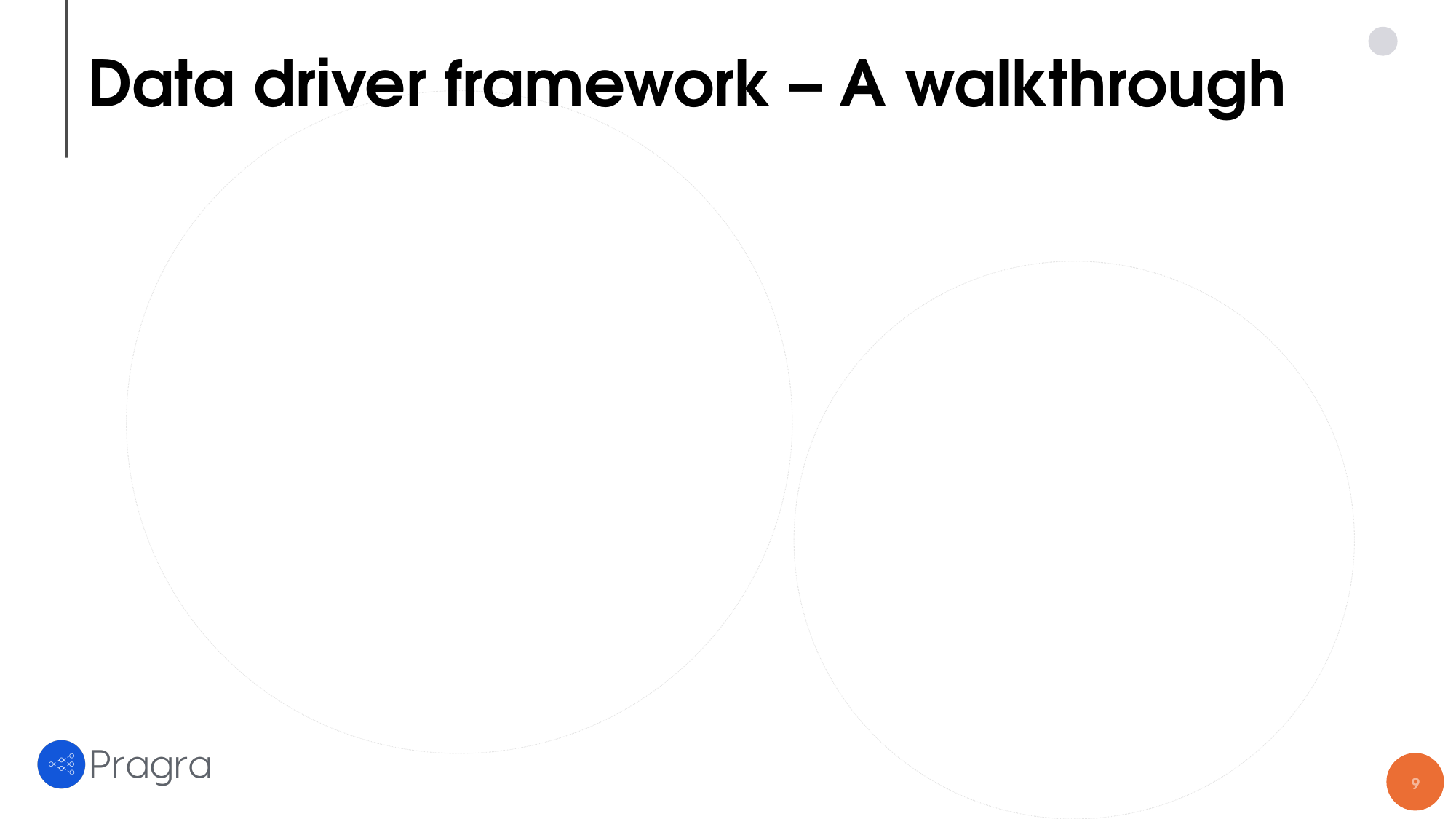

# Data driver framework – A walkthrough